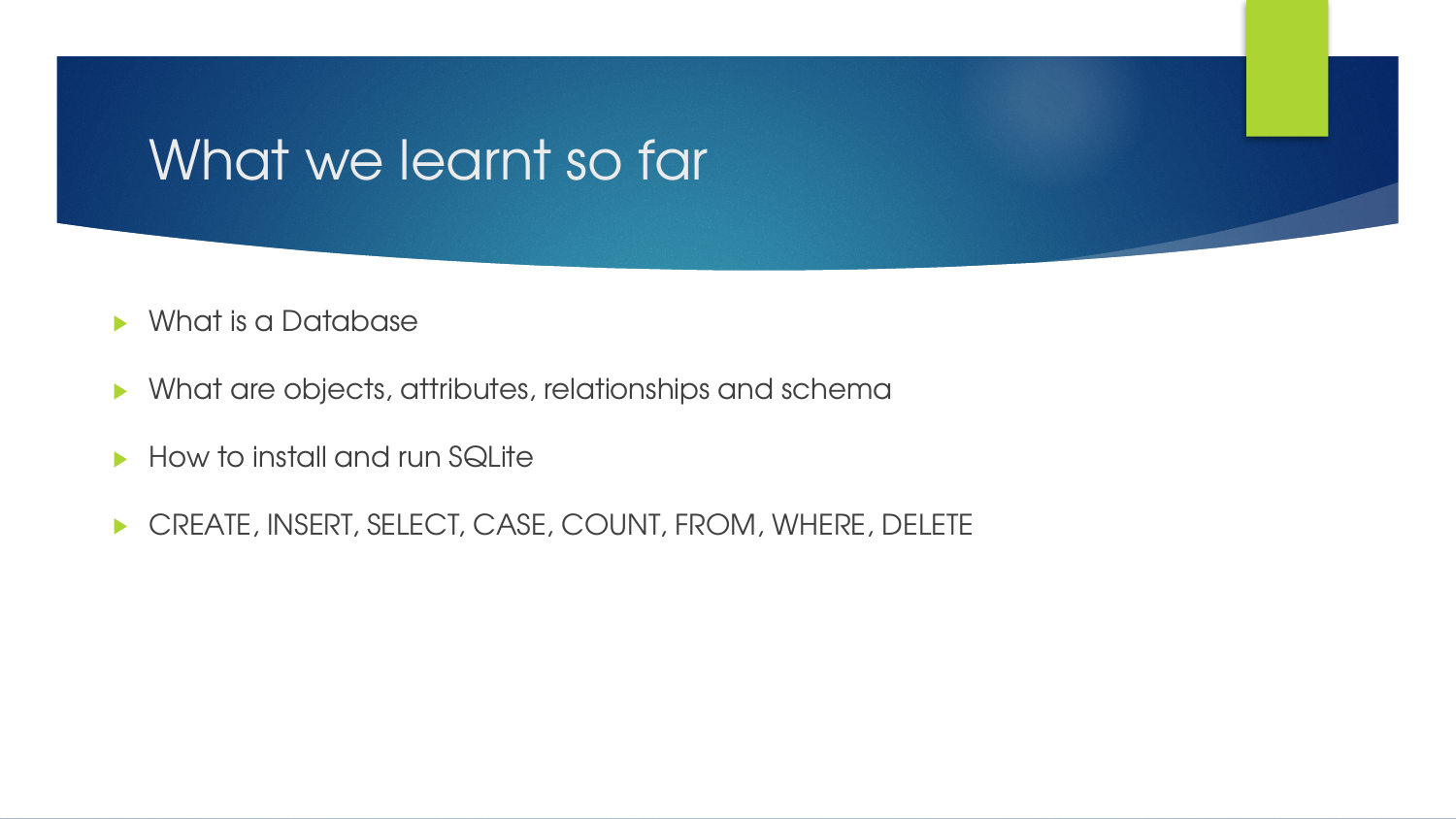

# What we learnt so far
What is a Database

What are objects, attributes, relationships and schema

How to install and run SQLite

CREATE, INSERT, SELECT, CASE, COUNT, FROM, WHERE, DELETE